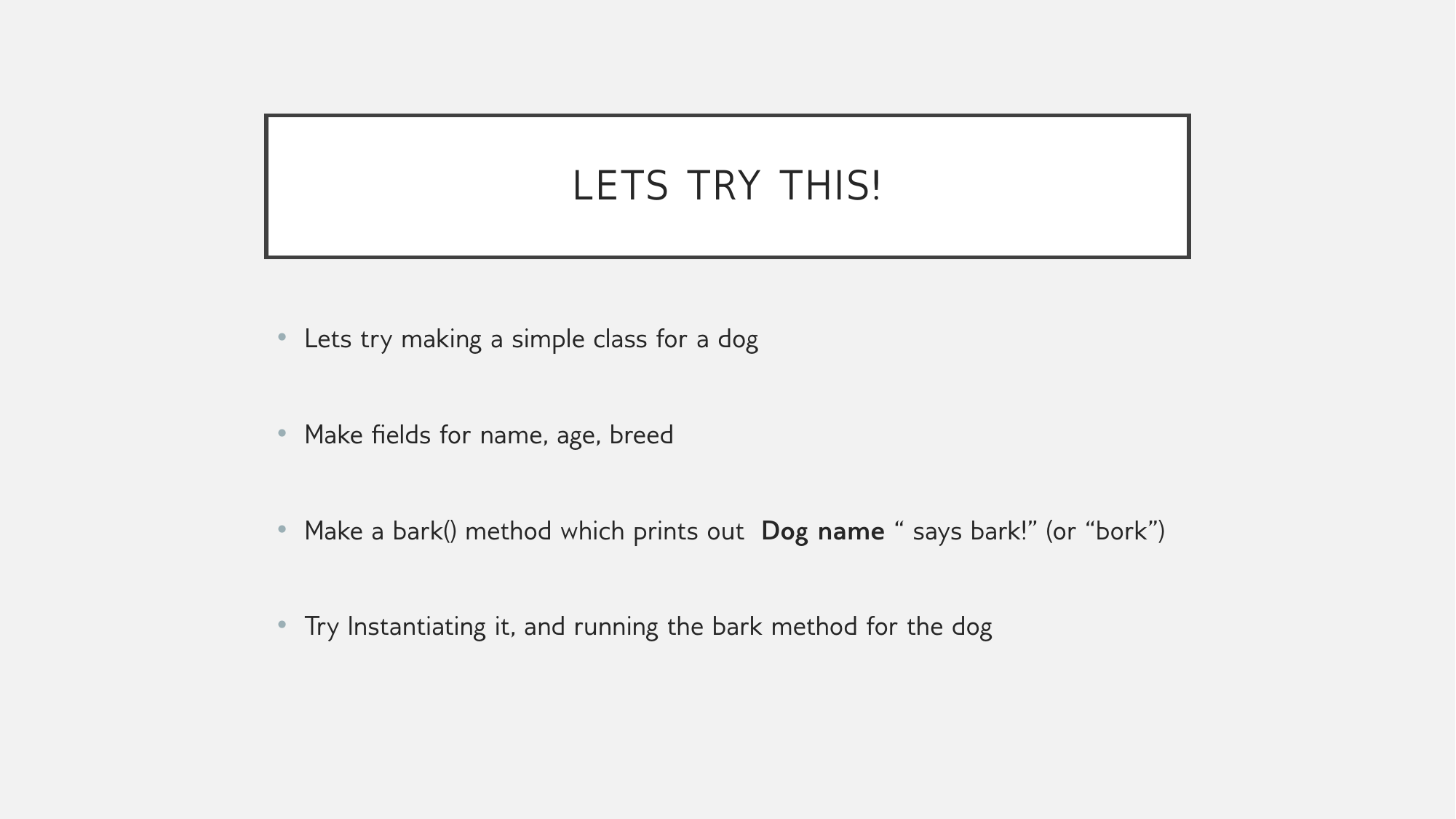

# Lets try this!
Lets try making a simple class for a dog

Make fields for name, age, breed

Make a bark() method which prints out  Dog name “ says bark!” (or “bork”)

Try Instantiating it, and running the bark method for the dog